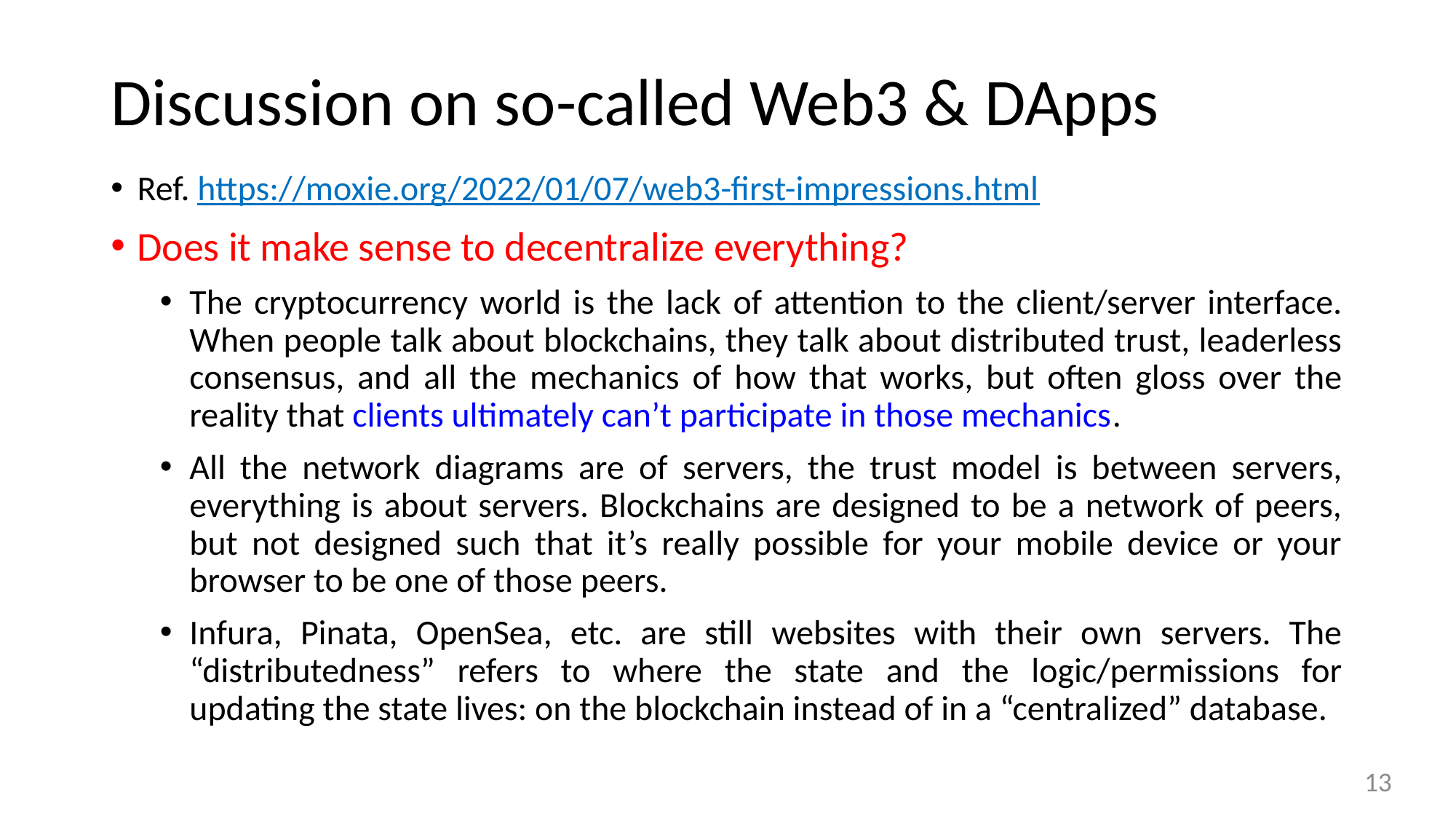

# Discussion on so-called Web3 & DApps
Ref. https://moxie.org/2022/01/07/web3-first-impressions.html
Does it make sense to decentralize everything?
The cryptocurrency world is the lack of attention to the client/server interface. When people talk about blockchains, they talk about distributed trust, leaderless consensus, and all the mechanics of how that works, but often gloss over the reality that clients ultimately can’t participate in those mechanics.
All the network diagrams are of servers, the trust model is between servers, everything is about servers. Blockchains are designed to be a network of peers, but not designed such that it’s really possible for your mobile device or your browser to be one of those peers.
Infura, Pinata, OpenSea, etc. are still websites with their own servers. The “distributedness” refers to where the state and the logic/permissions for updating the state lives: on the blockchain instead of in a “centralized” database.
13